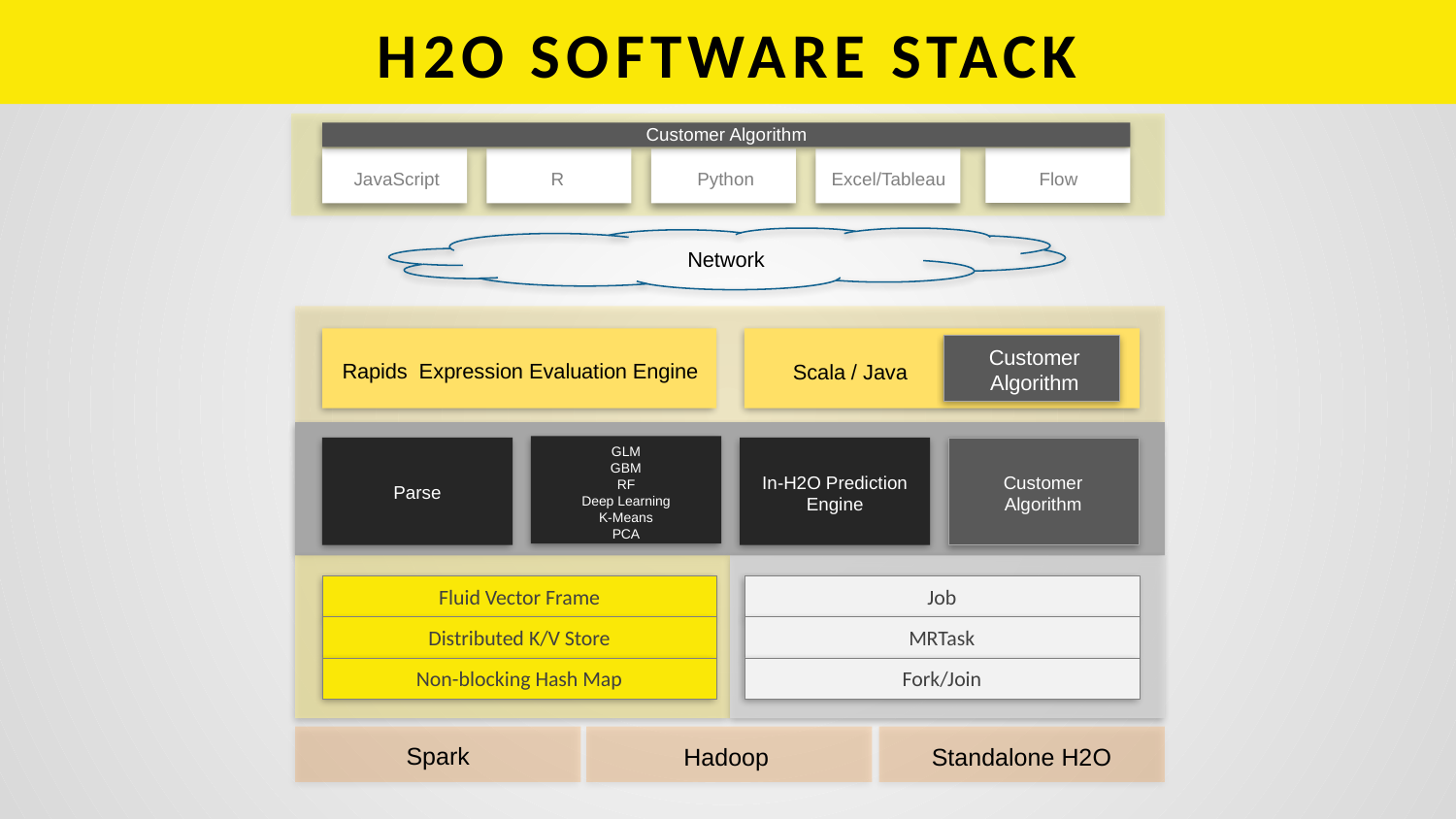

# H2O SOFTWARE STACK

Customer Algorithm

Flow

JavaScript
R
Python
Excel/Tableau

Network

Customer Algorithm
Rapids  Expression Evaluation Engine
Scala / Java

GLM
GBM
RF
Deep Learning
K-Means
PCA

Parse

In-H2O Prediction Engine

Customer Algorithm

Fluid Vector Frame
Distributed K/V Store
Non-blocking Hash Map
Job
MRTask
Fork/Join

Spark
Hadoop
Standalone H2O